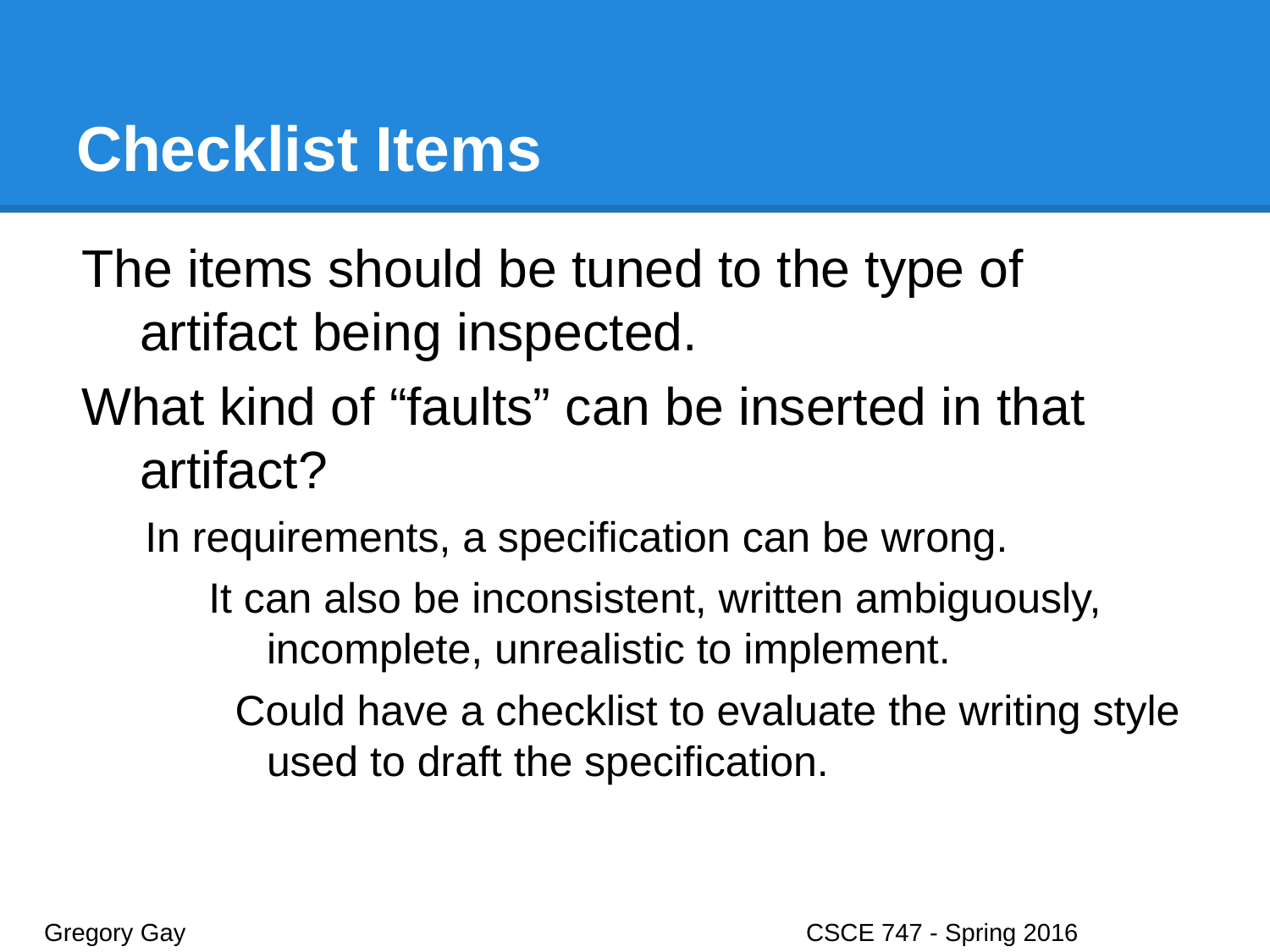

# Checklist Items
The items should be tuned to the type of artifact being inspected.
What kind of “faults” can be inserted in that artifact?
In requirements, a specification can be wrong.
It can also be inconsistent, written ambiguously, incomplete, unrealistic to implement.
Could have a checklist to evaluate the writing style used to draft the specification.
Gregory Gay					CSCE 747 - Spring 2016							24